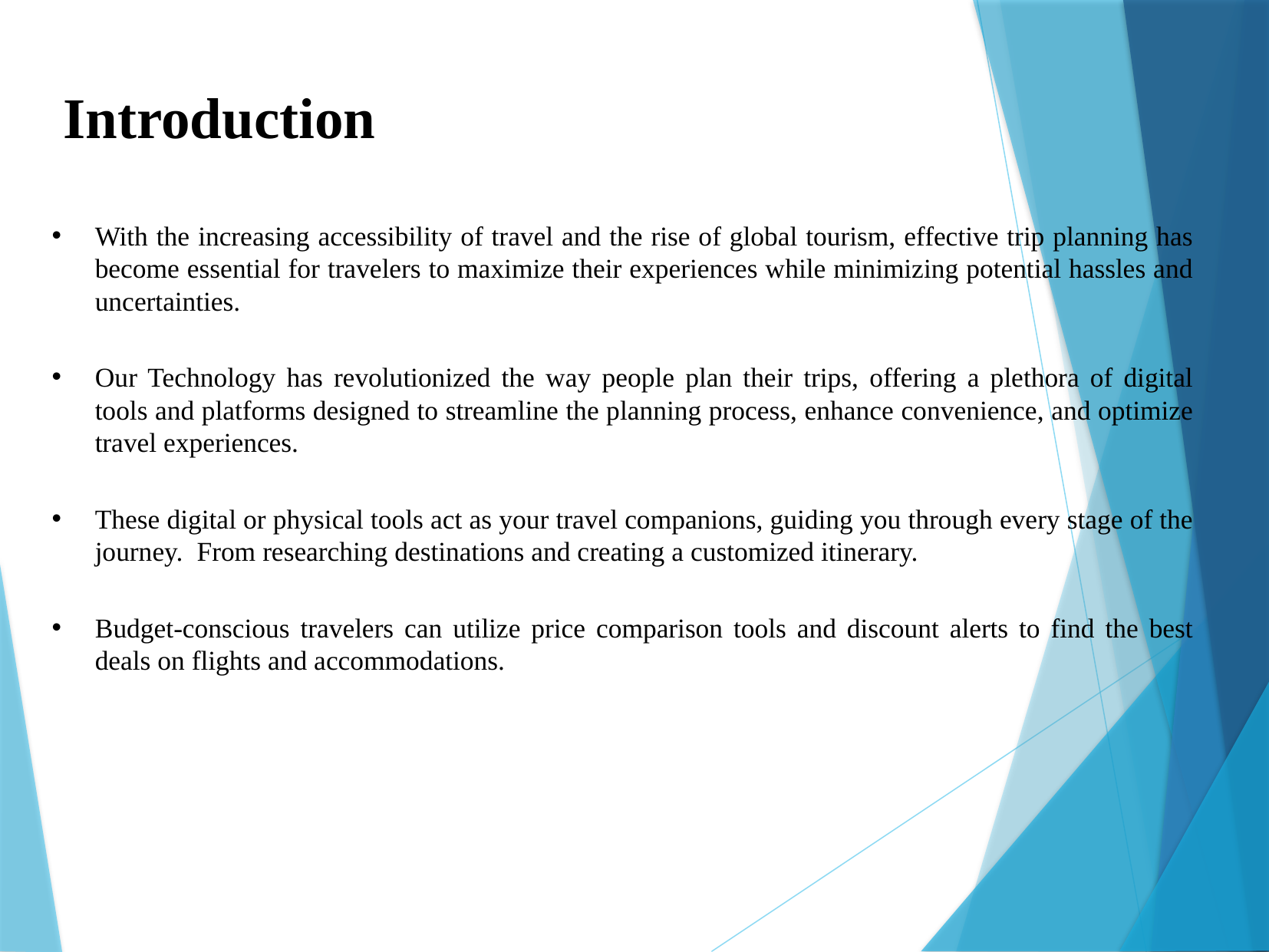

Introduction
With the increasing accessibility of travel and the rise of global tourism, effective trip planning has become essential for travelers to maximize their experiences while minimizing potential hassles and uncertainties.

Our Technology has revolutionized the way people plan their trips, offering a plethora of digital tools and platforms designed to streamline the planning process, enhance convenience, and optimize travel experiences.

These digital or physical tools act as your travel companions, guiding you through every stage of the journey.  From researching destinations and creating a customized itinerary.

Budget-conscious travelers can utilize price comparison tools and discount alerts to find the best deals on flights and accommodations.